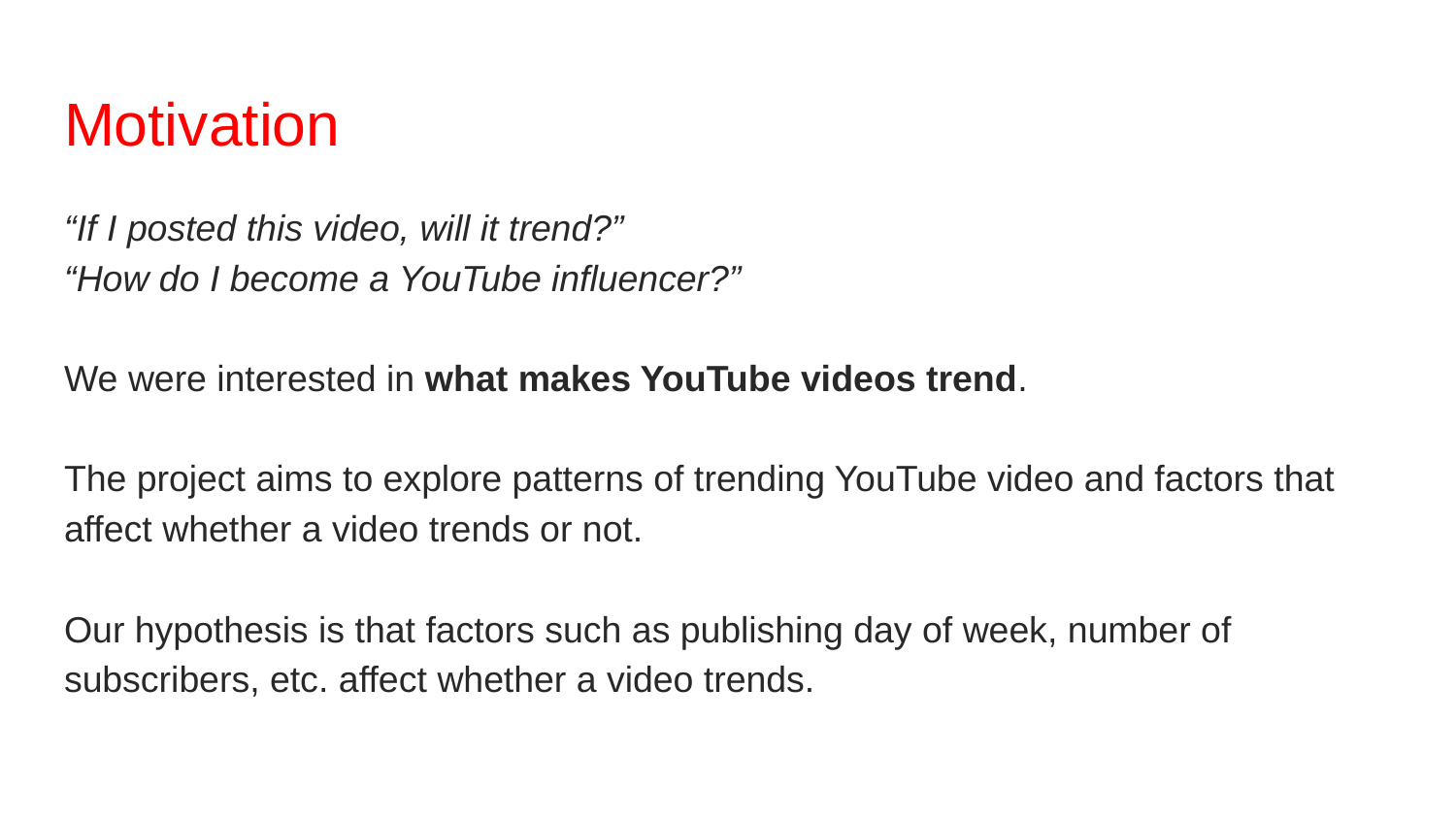

# Motivation
“If I posted this video, will it trend?”
“How do I become a YouTube influencer?”

We were interested in what makes YouTube videos trend.

The project aims to explore patterns of trending YouTube video and factors that affect whether a video trends or not.

Our hypothesis is that factors such as publishing day of week, number of subscribers, etc. affect whether a video trends.